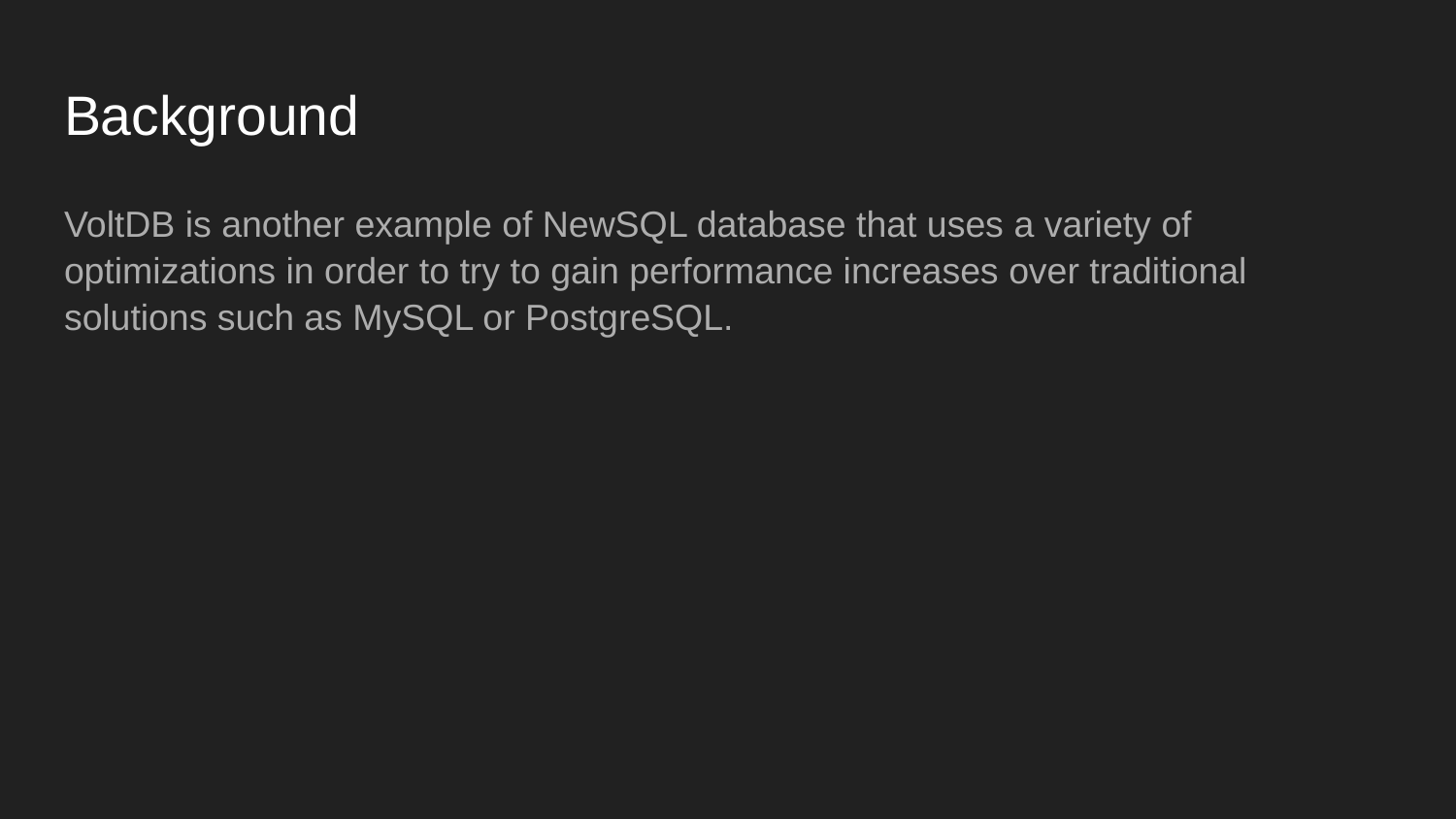

# Background
VoltDB is another example of NewSQL database that uses a variety of optimizations in order to try to gain performance increases over traditional solutions such as MySQL or PostgreSQL.